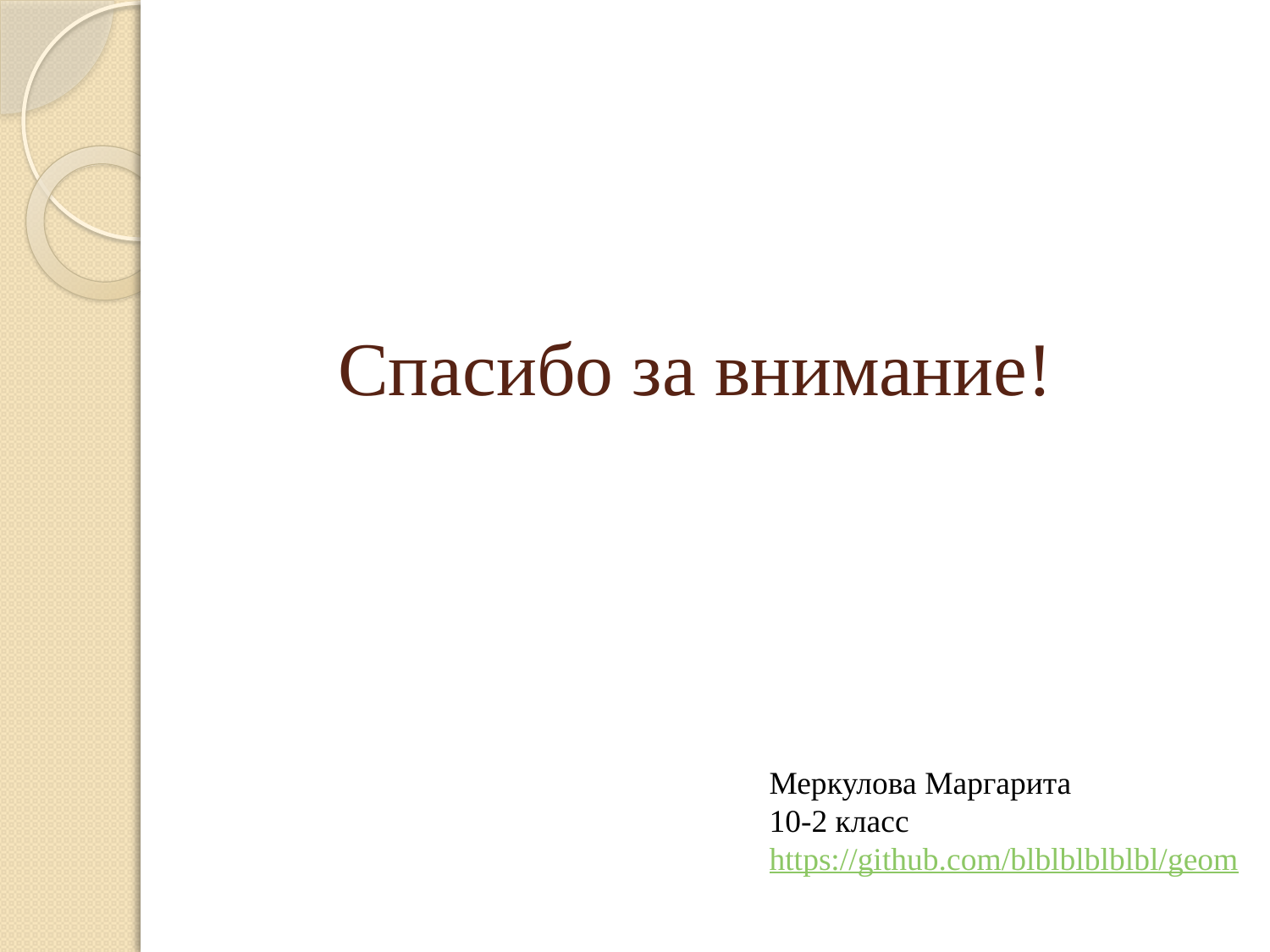

# Спасибо за внимание!
Меркулова Маргарита
10-2 класс
https://github.com/blblblblblbl/geom